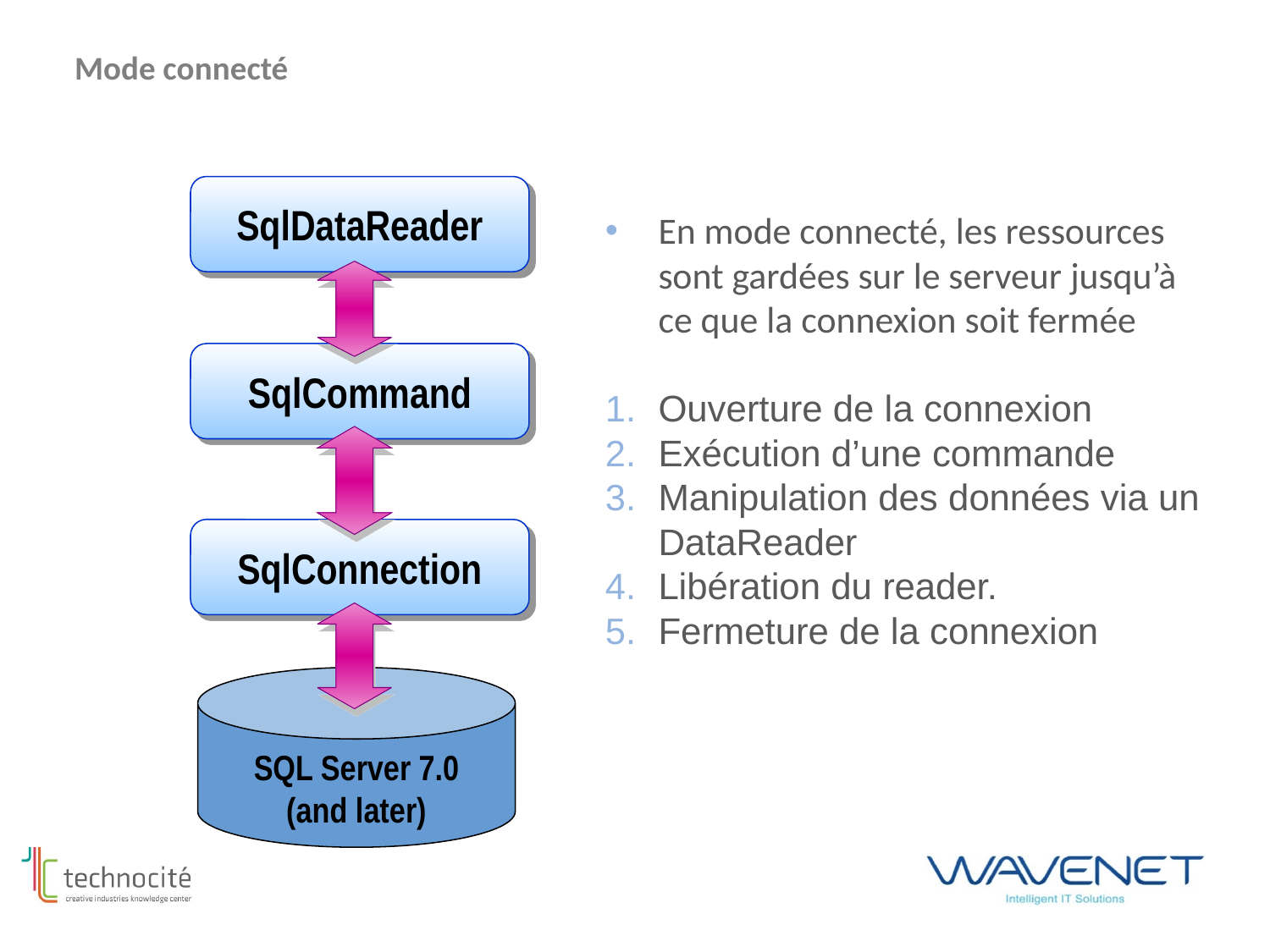

# Mode connecté

SqlDataReader
En mode connecté, les ressources sont gardées sur le serveur jusqu’à ce que la connexion soit fermée

Ouverture de la connexion
Exécution d’une commande
Manipulation des données via un DataReader
Libération du reader.
Fermeture de la connexion

SqlCommand

SqlConnection

SQL Server 7.0
(and later)